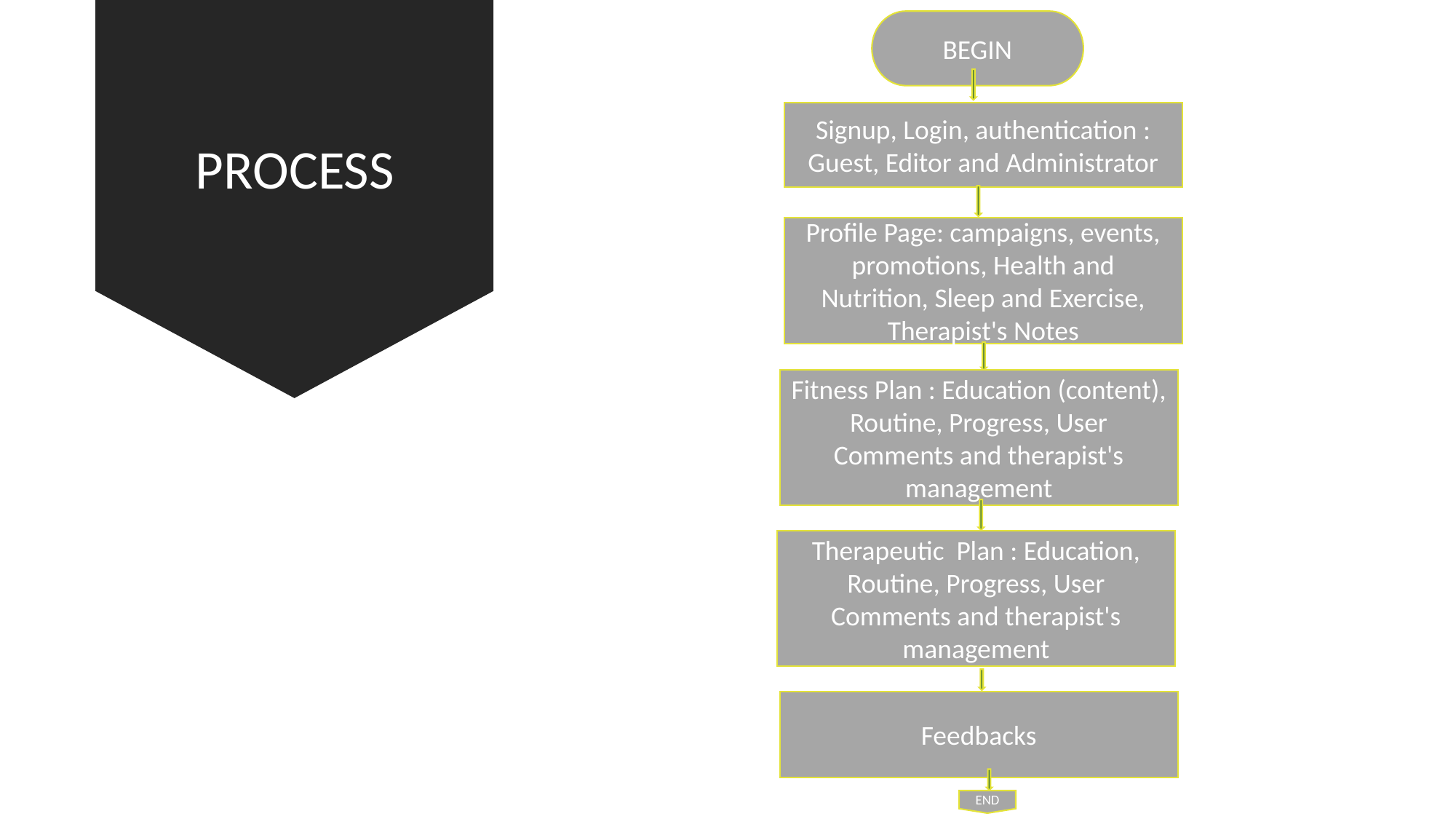

BEGIN
# PROCESS

Signup, Login, authentication :
Guest, Editor and Administrator

Profile Page: campaigns, events, promotions, Health and Nutrition, Sleep and Exercise, Therapist's Notes

Fitness Plan : Education (content), Routine, Progress, User Comments and therapist's management

Therapeutic  Plan : Education, Routine, Progress, User Comments and therapist's management

Feedbacks

END